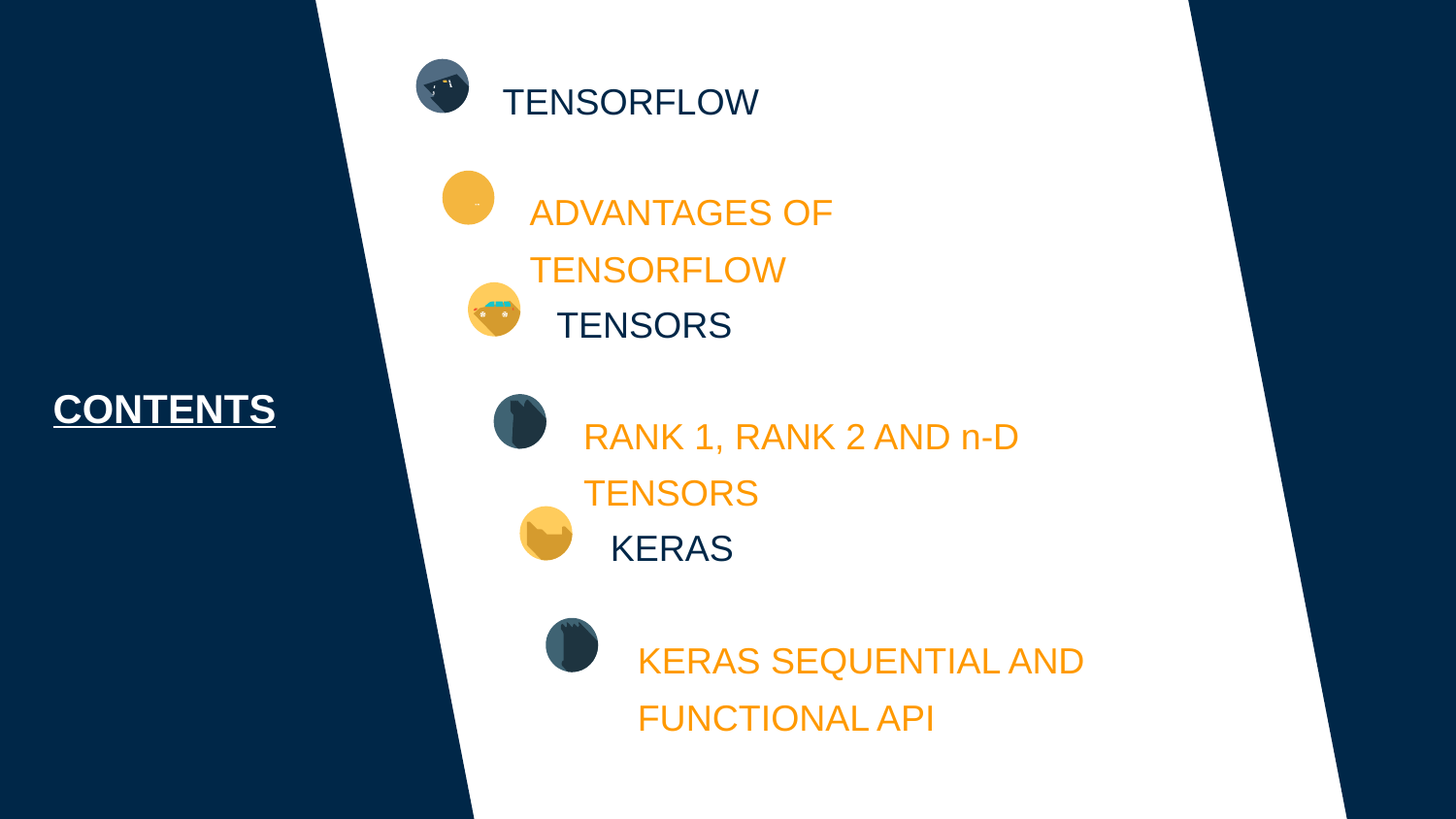

TENSORFLOW

ADVANTAGES OF TENSORFLOW

TENSORS
CONTENTS

RANK 1, RANK 2 AND n-D TENSORS

KERAS

KERAS SEQUENTIAL AND FUNCTIONAL API